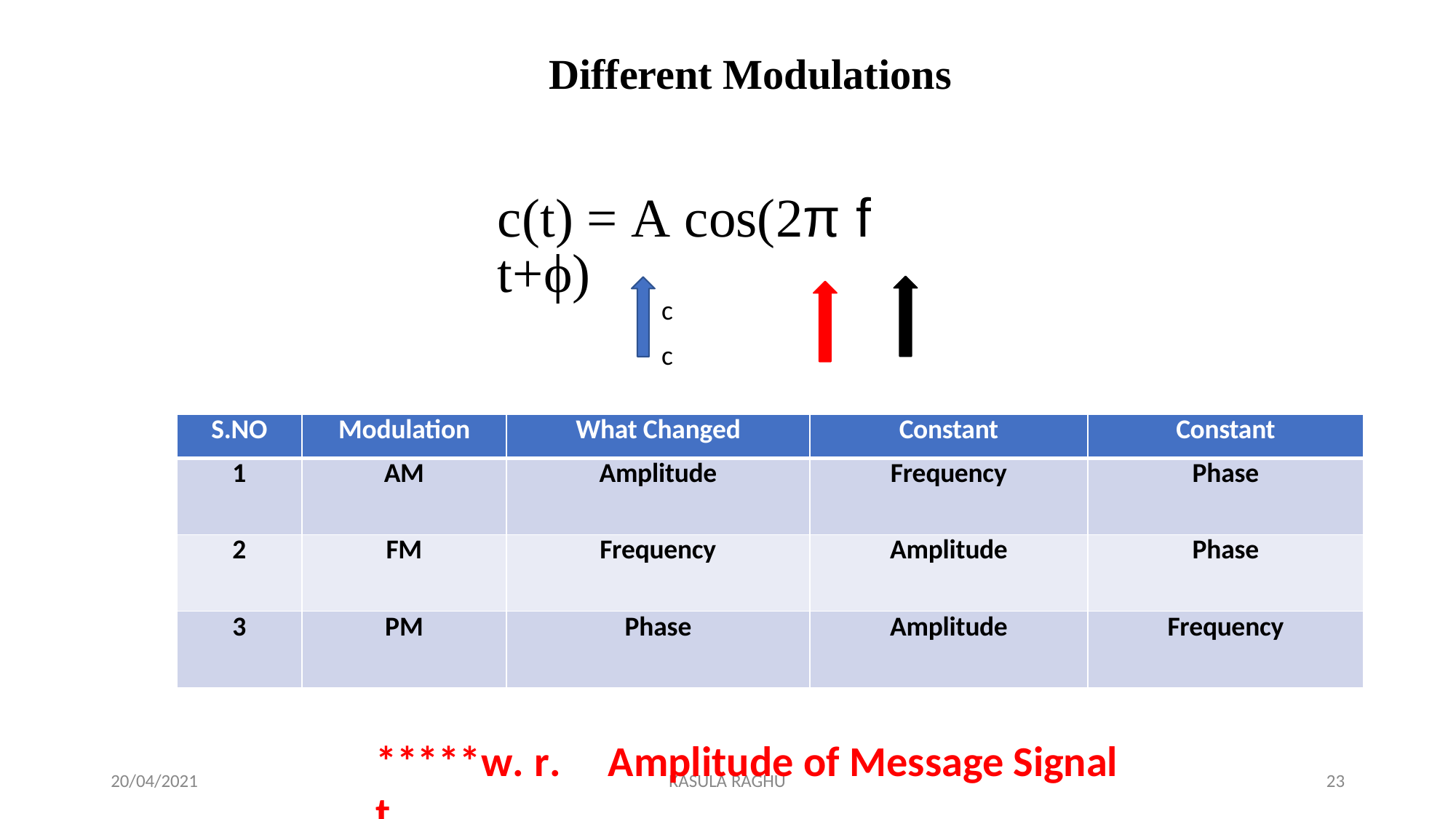

Different Modulations
# c(t) = A cos(2π f t+ϕ)
c	c

| S.NO | Modulation | What Changed | Constant | Constant |
| --- | --- | --- | --- | --- |
| 1 | AM | Amplitude | Frequency | Phase |
| 2 | FM | Frequency | Amplitude | Phase |
| 3 | PM | Phase | Amplitude | Frequency |
*****w. r. t
Amplitude of Message Signal
20/04/2021
KASULA RAGHU
23